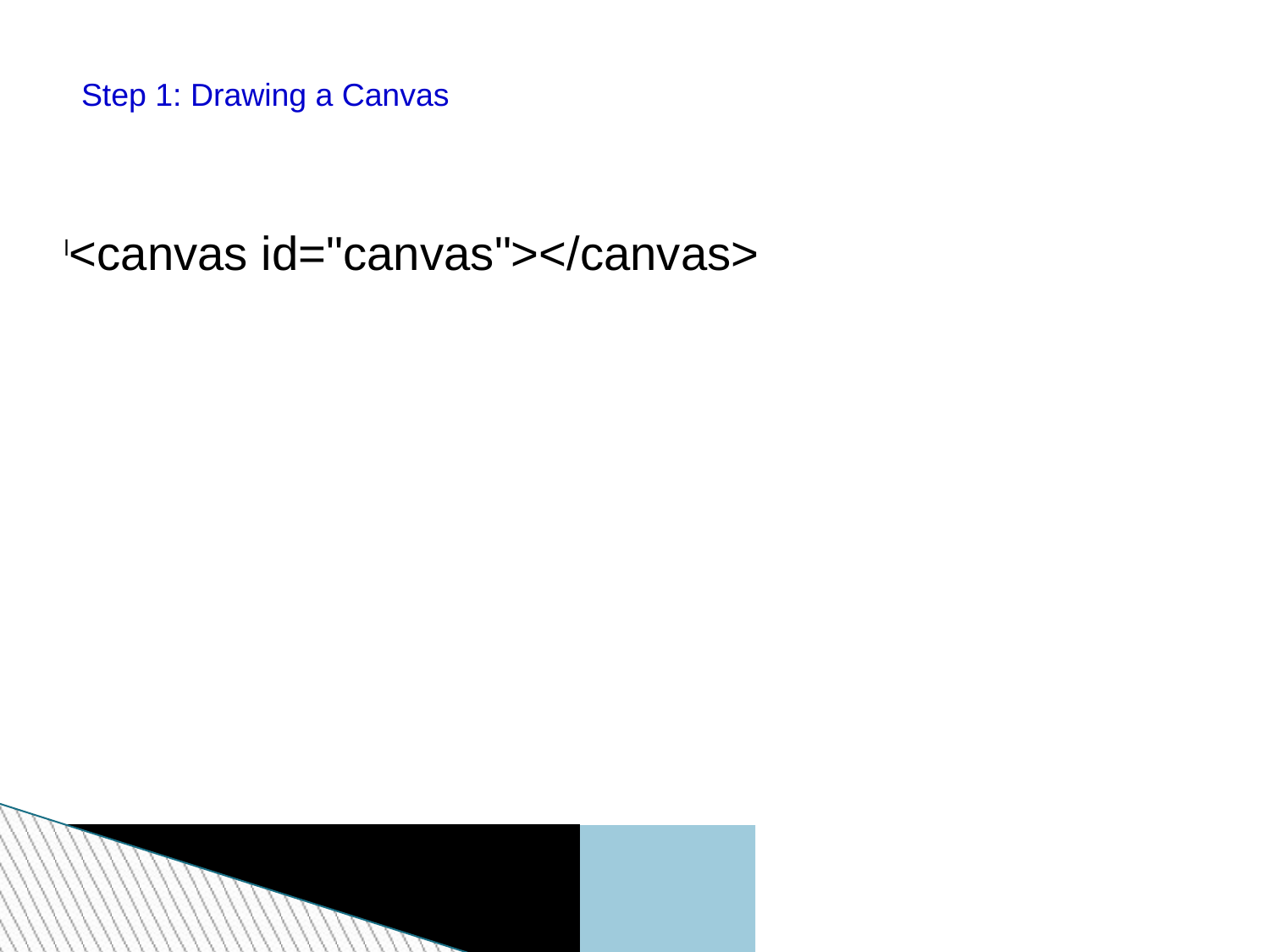

Step 1: Drawing a Canvas

<canvas id="canvas"></canvas>